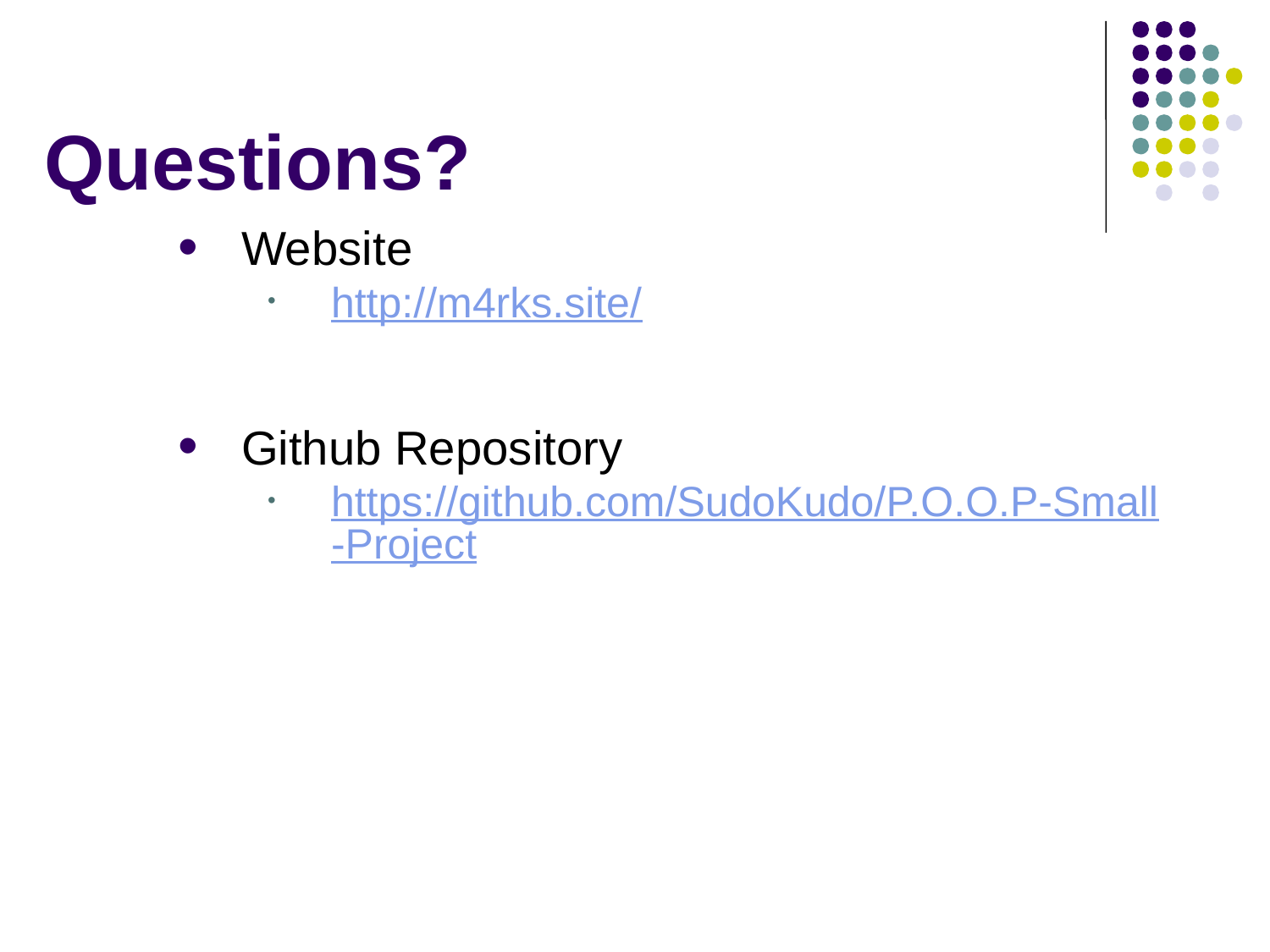

# Questions?
Website
http://m4rks.site/

Github Repository
https://github.com/SudoKudo/P.O.O.P-Small-Project